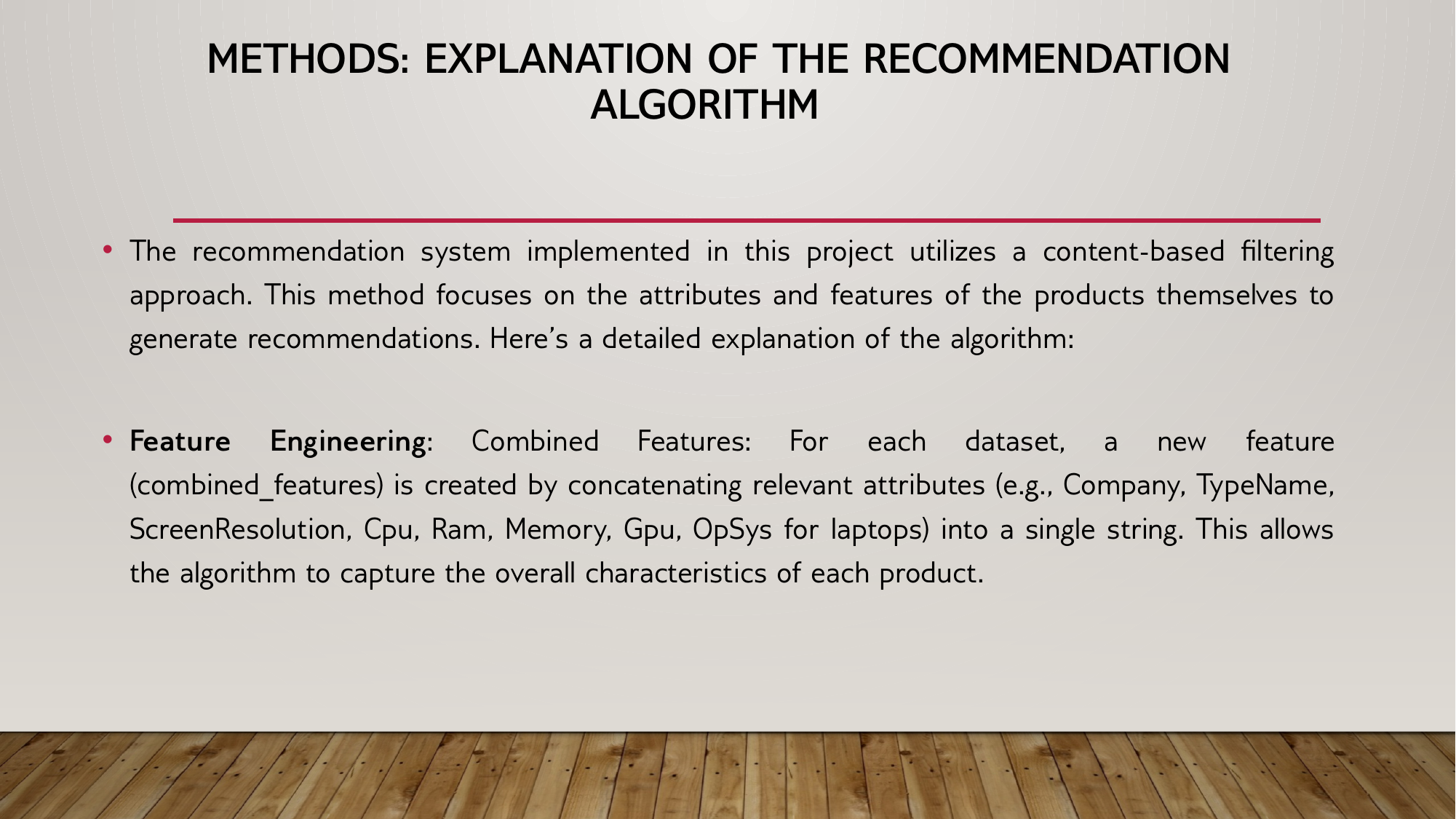

# Methods: Explanation of the Recommendation Algorithm
The recommendation system implemented in this project utilizes a content-based filtering approach. This method focuses on the attributes and features of the products themselves to generate recommendations. Here’s a detailed explanation of the algorithm:
Feature Engineering: Combined Features: For each dataset, a new feature (combined_features) is created by concatenating relevant attributes (e.g., Company, TypeName, ScreenResolution, Cpu, Ram, Memory, Gpu, OpSys for laptops) into a single string. This allows the algorithm to capture the overall characteristics of each product.